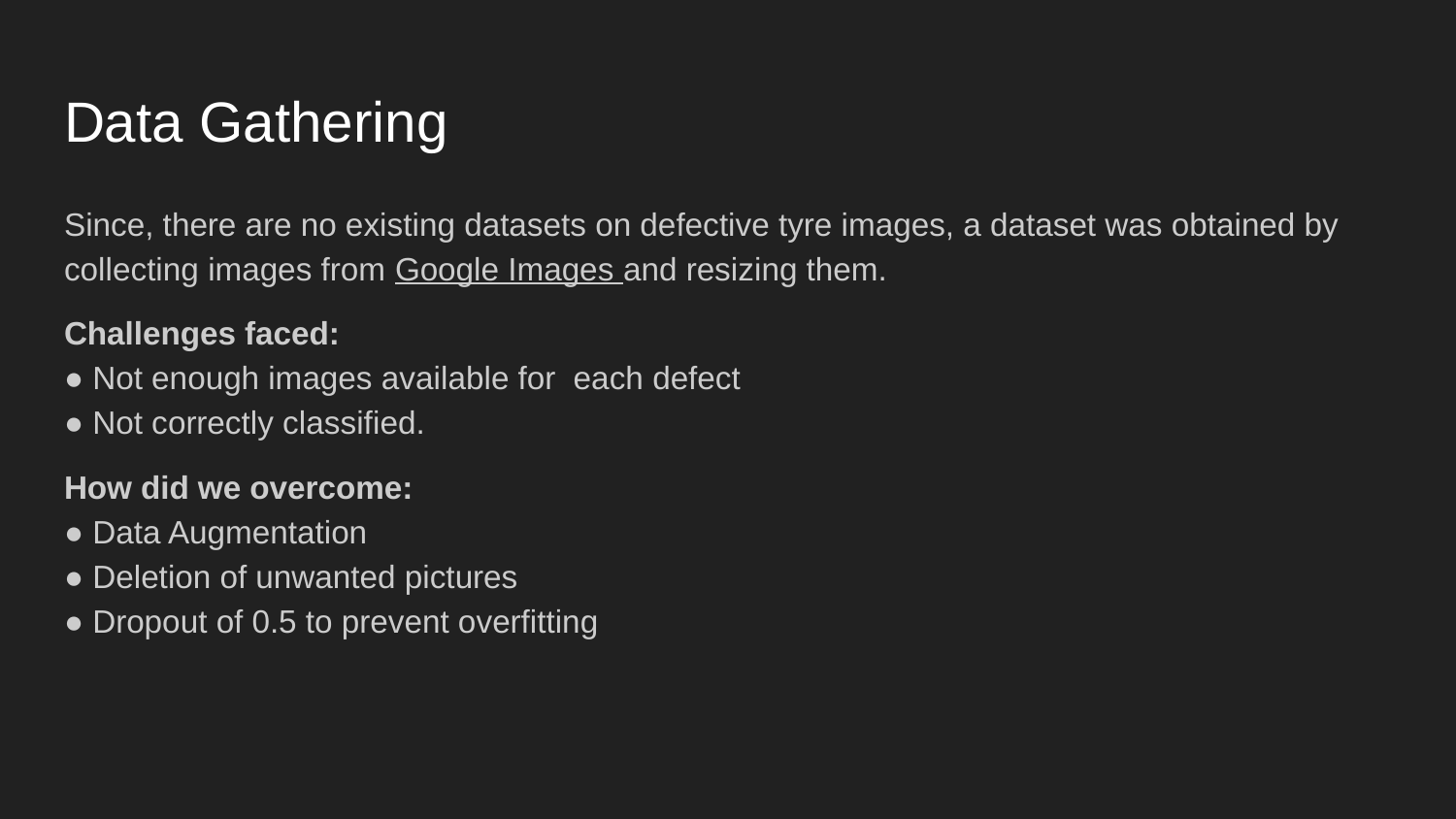

# Data Gathering
Since, there are no existing datasets on defective tyre images, a dataset was obtained by collecting images from Google Images and resizing them.
Challenges faced:
● Not enough images available for  each defect
● Not correctly classified.
How did we overcome:
● Data Augmentation
● Deletion of unwanted pictures
● Dropout of 0.5 to prevent overfitting